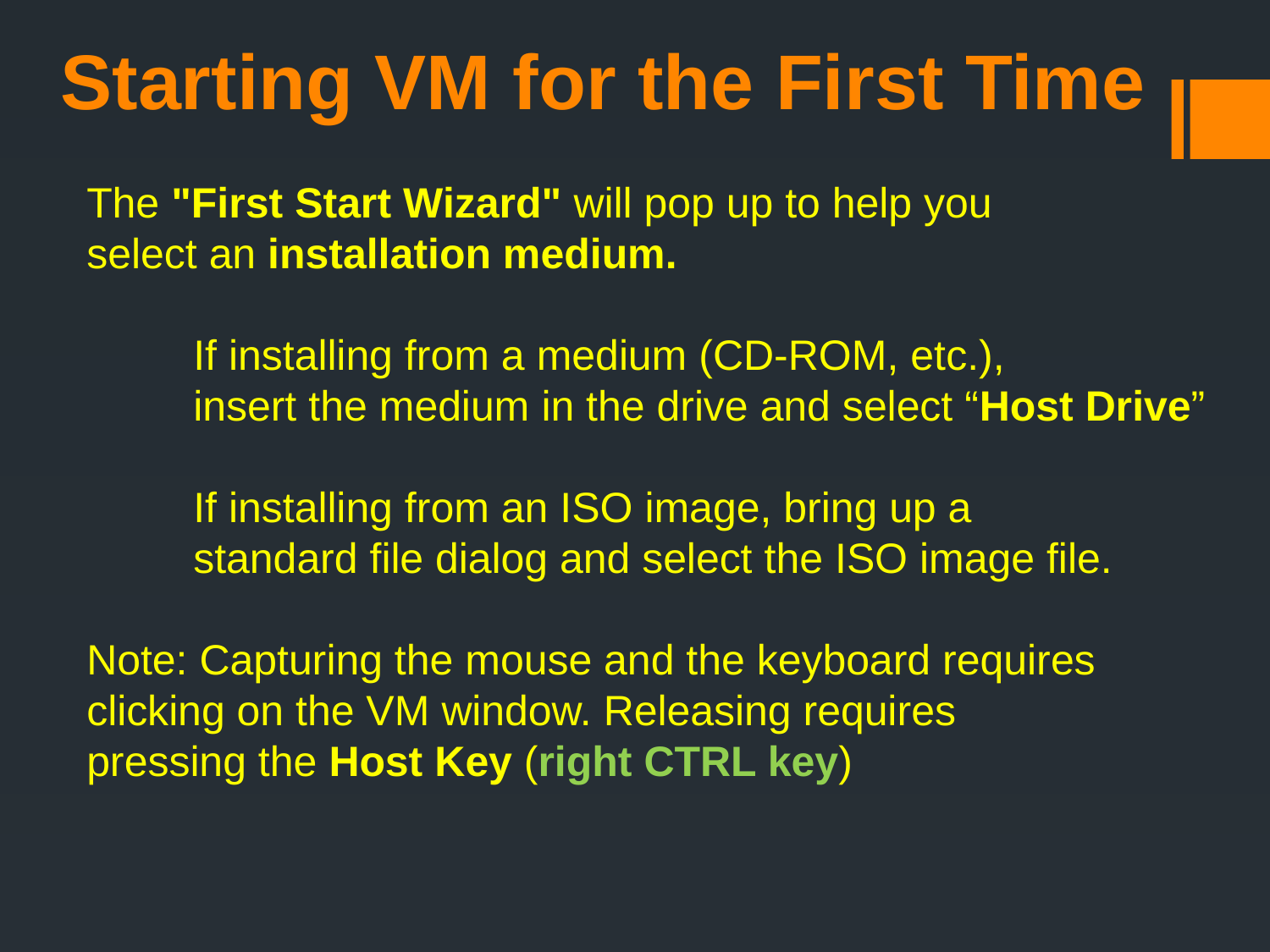

Starting VM for the First Time
The "First Start Wizard" will pop up to help you
select an installation medium.

         If installing from a medium (CD-ROM, etc.),
         insert the medium in the drive and select “Host Drive”

         If installing from an ISO image, bring up a
         standard file dialog and select the ISO image file.

Note: Capturing the mouse and the keyboard requires
clicking on the VM window. Releasing requires
pressing the Host Key (right CTRL key)